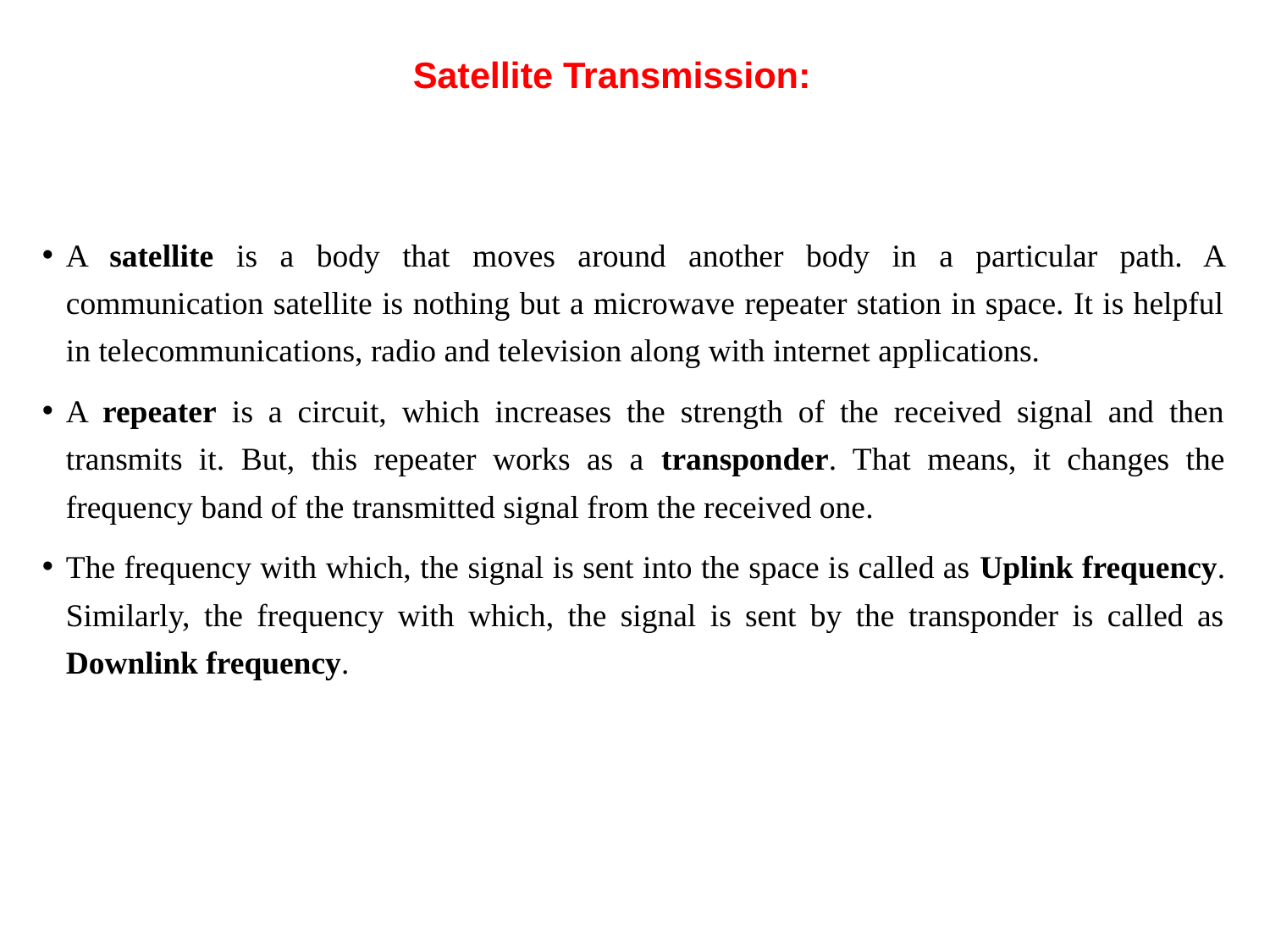

# Satellite Transmission:
A satellite is a body that moves around another body in a particular path. A communication satellite is nothing but a microwave repeater station in space. It is helpful in telecommunications, radio and television along with internet applications.
A repeater is a circuit, which increases the strength of the received signal and then transmits it. But, this repeater works as a transponder. That means, it changes the frequency band of the transmitted signal from the received one.
The frequency with which, the signal is sent into the space is called as Uplink frequency. Similarly, the frequency with which, the signal is sent by the transponder is called as Downlink frequency.